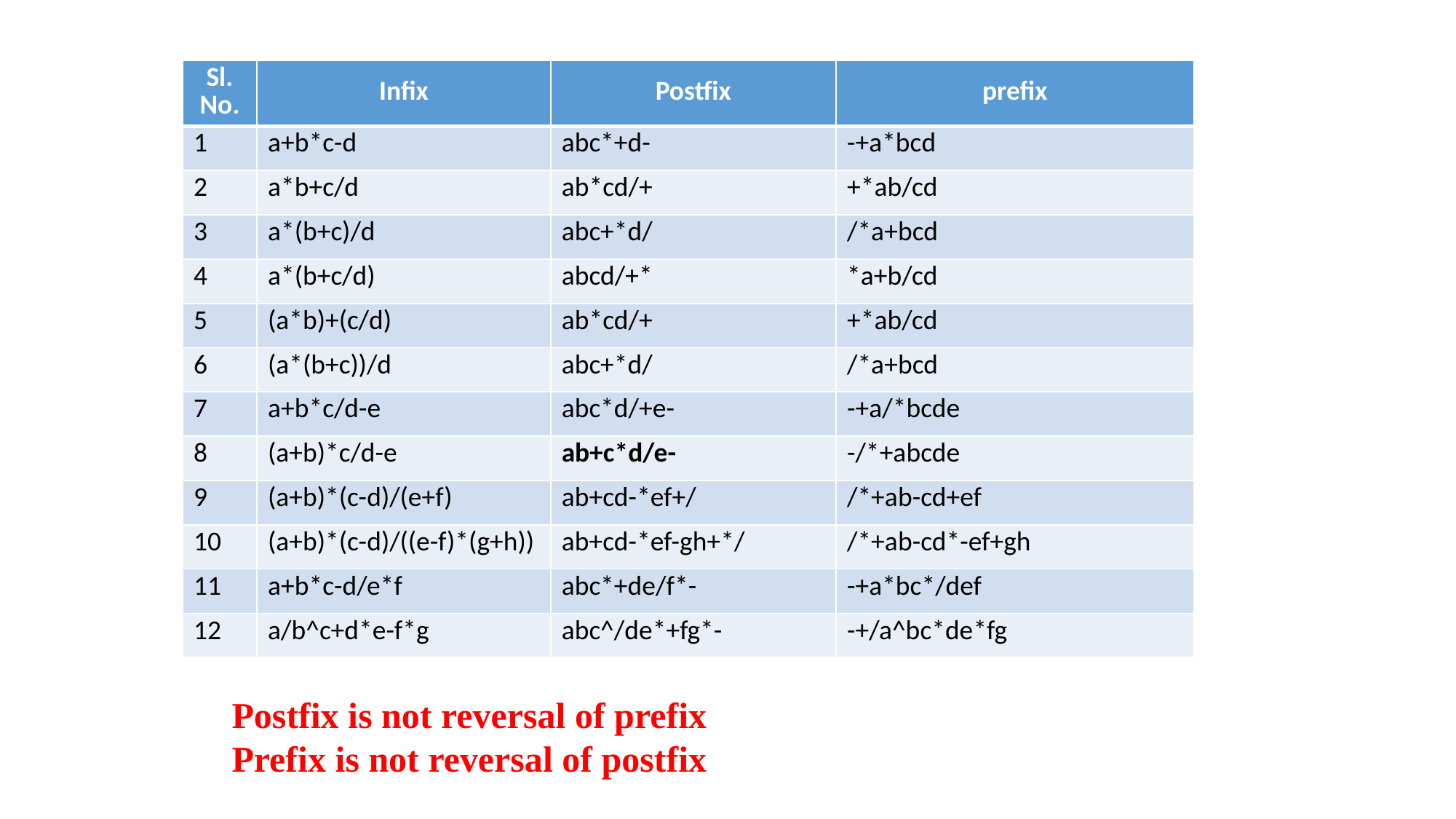

| Sl. No. | Infix | Postfix | prefix |
| --- | --- | --- | --- |
| 1 | a+b\*c-d | abc\*+d- | -+a\*bcd |
| 2 | a\*b+c/d | ab\*cd/+ | +\*ab/cd |
| 3 | a\*(b+c)/d | abc+\*d/ | /\*a+bcd |
| 4 | a\*(b+c/d) | abcd/+\* | \*a+b/cd |
| 5 | (a\*b)+(c/d) | ab\*cd/+ | +\*ab/cd |
| 6 | (a\*(b+c))/d | abc+\*d/ | /\*a+bcd |
| 7 | a+b\*c/d-e | abc\*d/+e- | -+a/\*bcde |
| 8 | (a+b)\*c/d-e | ab+c\*d/e- | -/\*+abcde |
| 9 | (a+b)\*(c-d)/(e+f) | ab+cd-\*ef+/ | /\*+ab-cd+ef |
| 10 | (a+b)\*(c-d)/((e-f)\*(g+h)) | ab+cd-\*ef-gh+\*/ | /\*+ab-cd\*-ef+gh |
| 11 | a+b\*c-d/e\*f | abc\*+de/f\*- | -+a\*bc\*/def |
| 12 | a/b^c+d\*e-f\*g | abc^/de\*+fg\*- | -+/a^bc\*de\*fg |
Postfix is not reversal of prefix
Prefix is not reversal of postfix